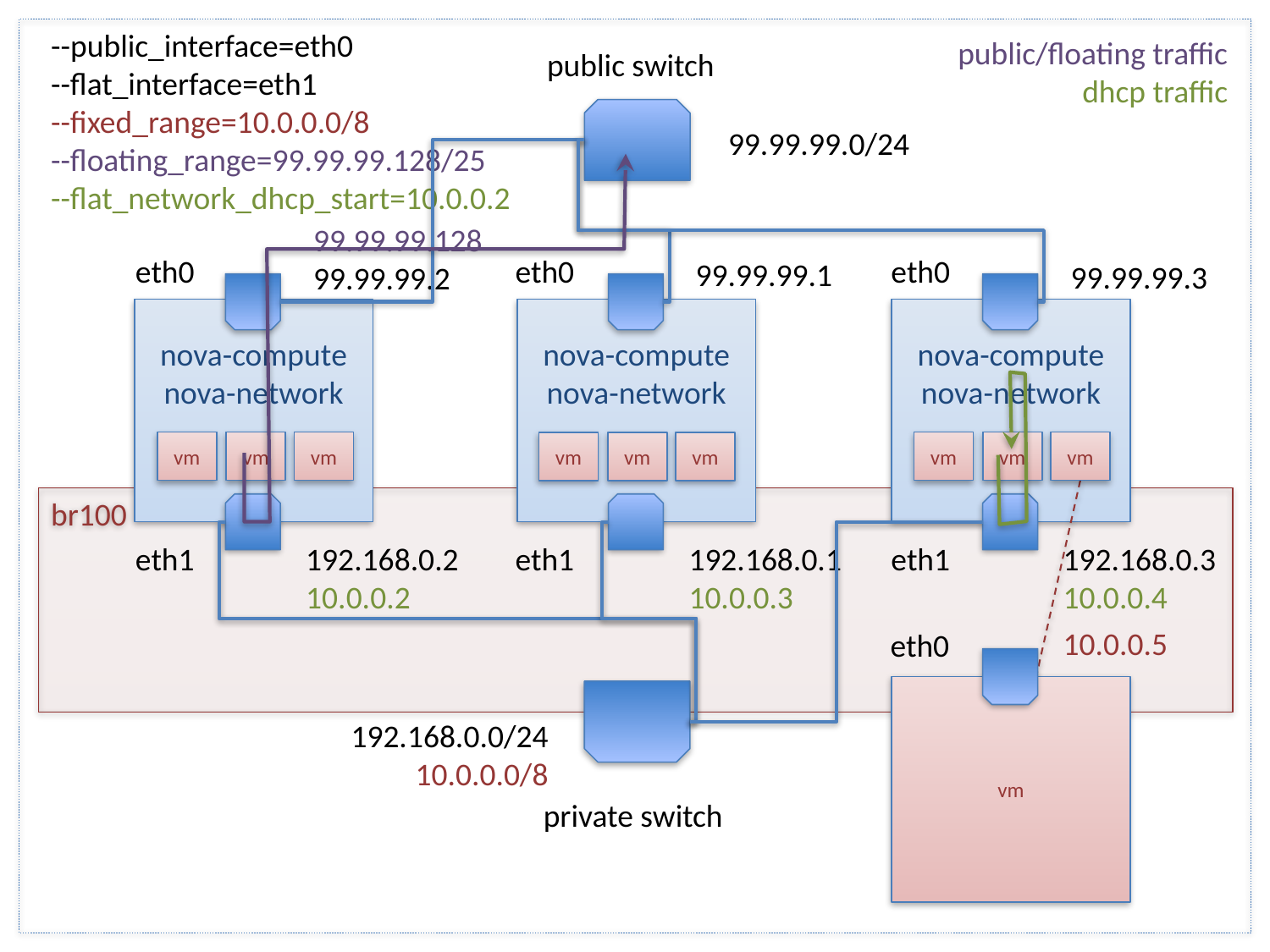

--public_interface=eth0
--flat_interface=eth1
--fixed_range=10.0.0.0/8
--floating_range=99.99.99.128/25
--flat_network_dhcp_start=10.0.0.2
public/floating traffic
dhcp traffic
public switch

99.99.99.0/24

99.99.99.128
99.99.99.2
eth0
eth0
eth0
99.99.99.1
99.99.99.3

nova-compute
nova-network

nova-compute
nova-network

nova-compute
nova-network

vm
vm
vm
vm
vm
vm
vm
vm
vm
br100

192.168.0.2
10.0.0.2
192.168.0.1
10.0.0.3
192.168.0.3
10.0.0.4
eth1
eth1
eth1
10.0.0.5
eth0

vm

192.168.0.0/24
10.0.0.0/8
private switch